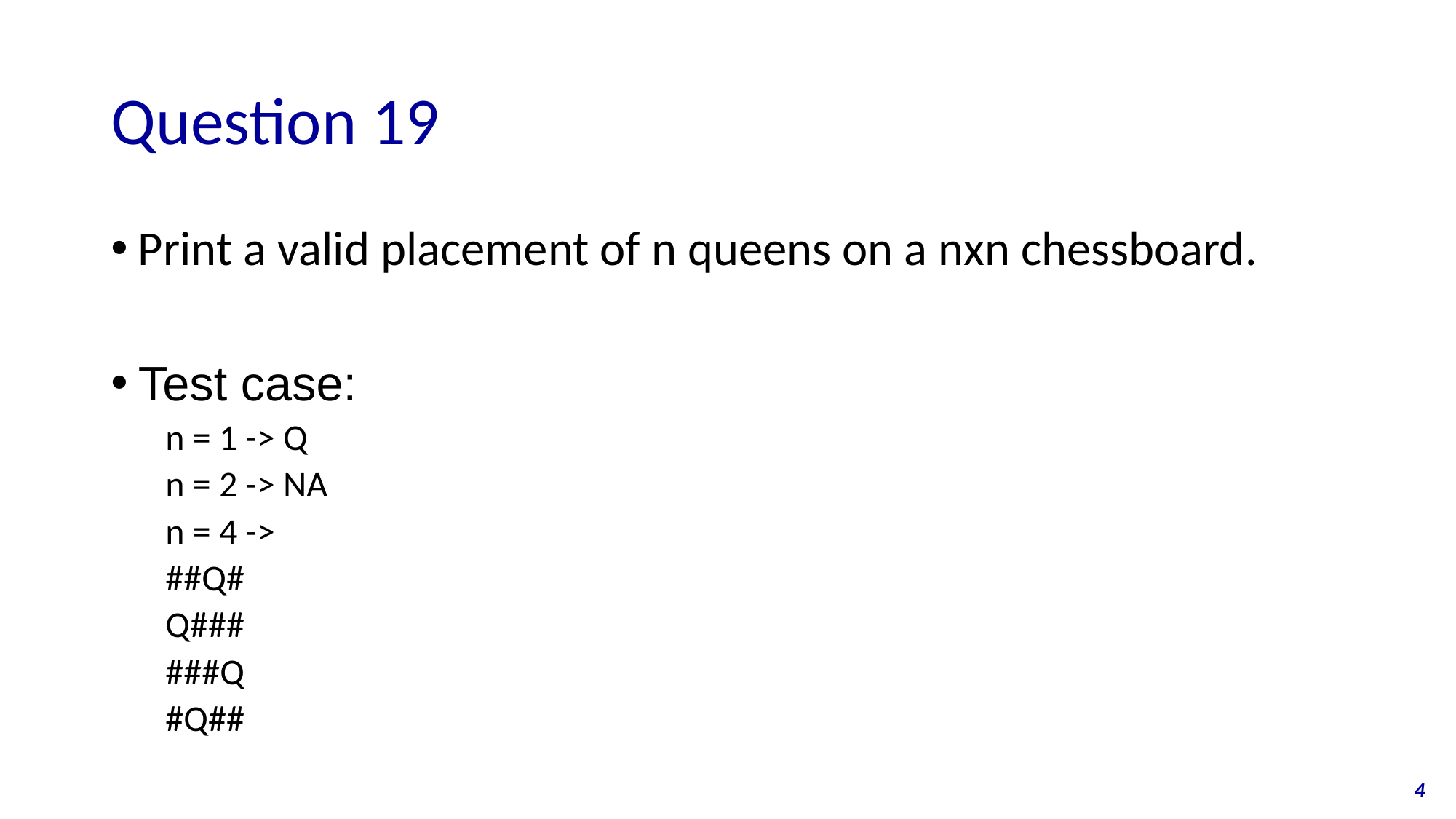

# Question 19
Print a valid placement of n queens on a nxn chessboard.

Test case:
n = 1 -> Q
n = 2 -> NA
n = 4 ->
##Q#
Q###
###Q
#Q##
4